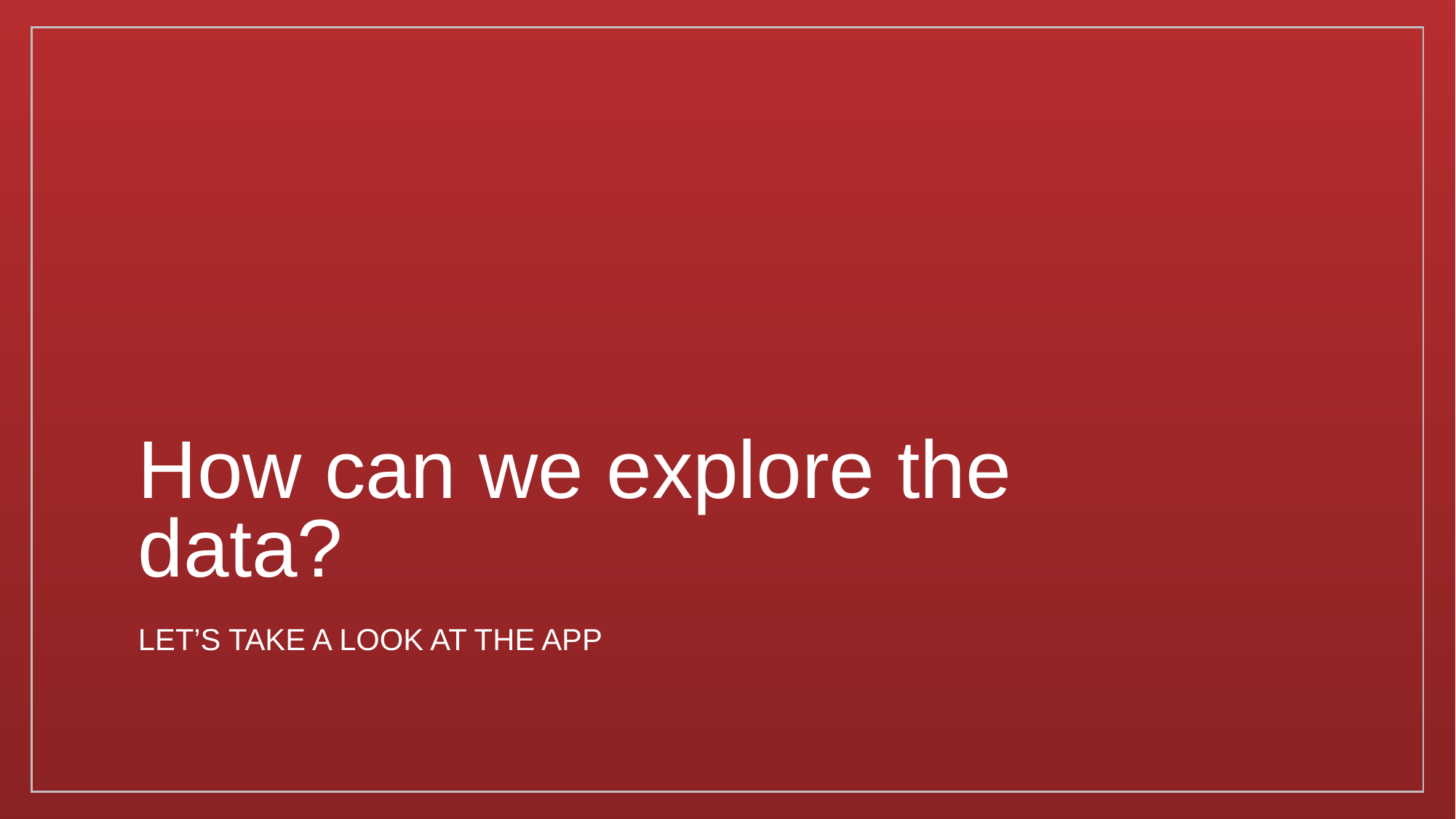

# How can we explore the data?
Let’s Take a Look at the APP